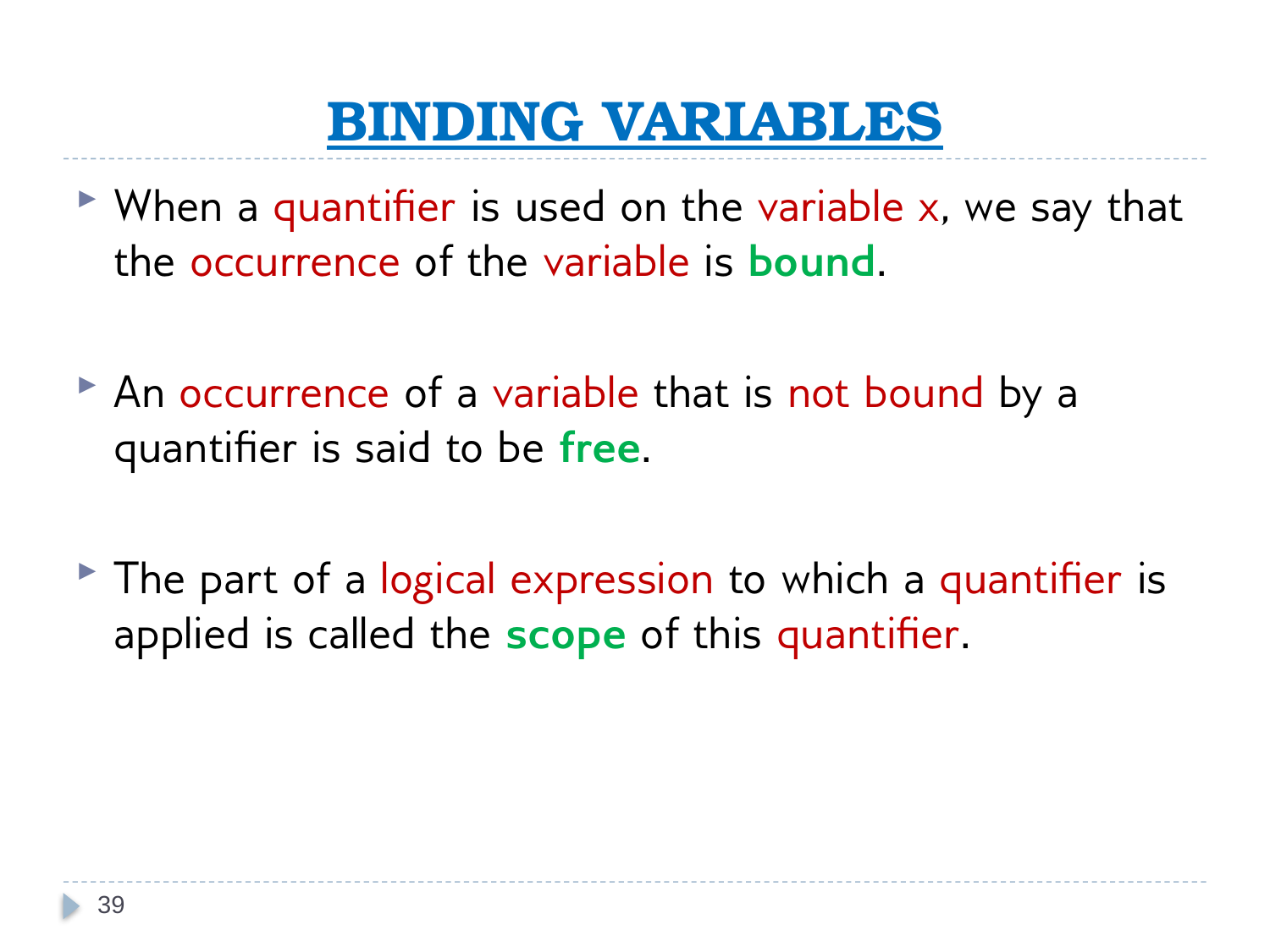

# BINDING VARIABLES
When a quantifier is used on the variable x, we say that the occurrence of the variable is bound.

An occurrence of a variable that is not bound by a quantifier is said to be free.

The part of a logical expression to which a quantifier is applied is called the scope of this quantifier.
39